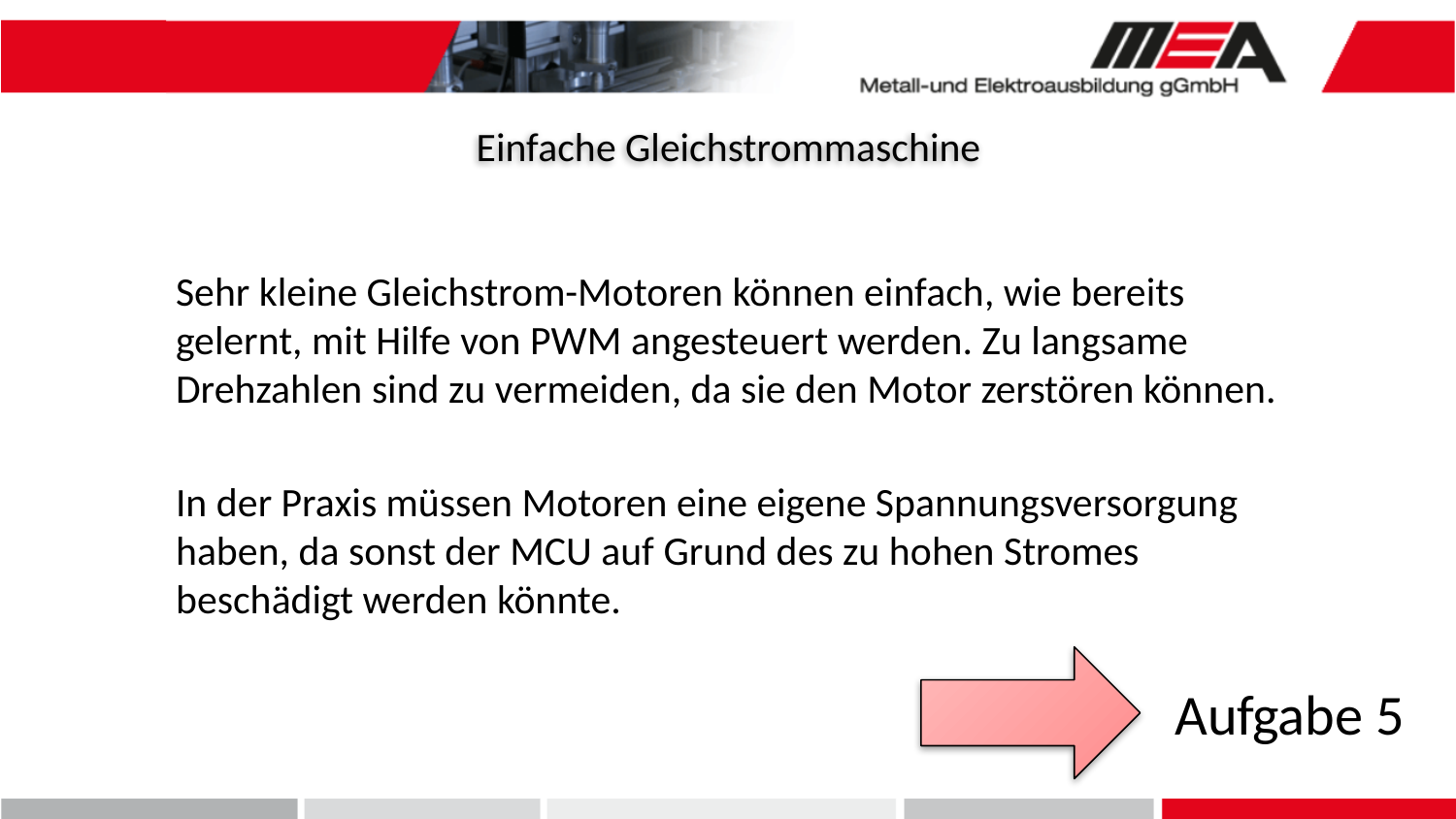

Einfache Gleichstrommaschine
Sehr kleine Gleichstrom-Motoren können einfach, wie bereits gelernt, mit Hilfe von PWM angesteuert werden. Zu langsame Drehzahlen sind zu vermeiden, da sie den Motor zerstören können.

In der Praxis müssen Motoren eine eigene Spannungsversorgung haben, da sonst der MCU auf Grund des zu hohen Stromes beschädigt werden könnte.

Aufgabe 5